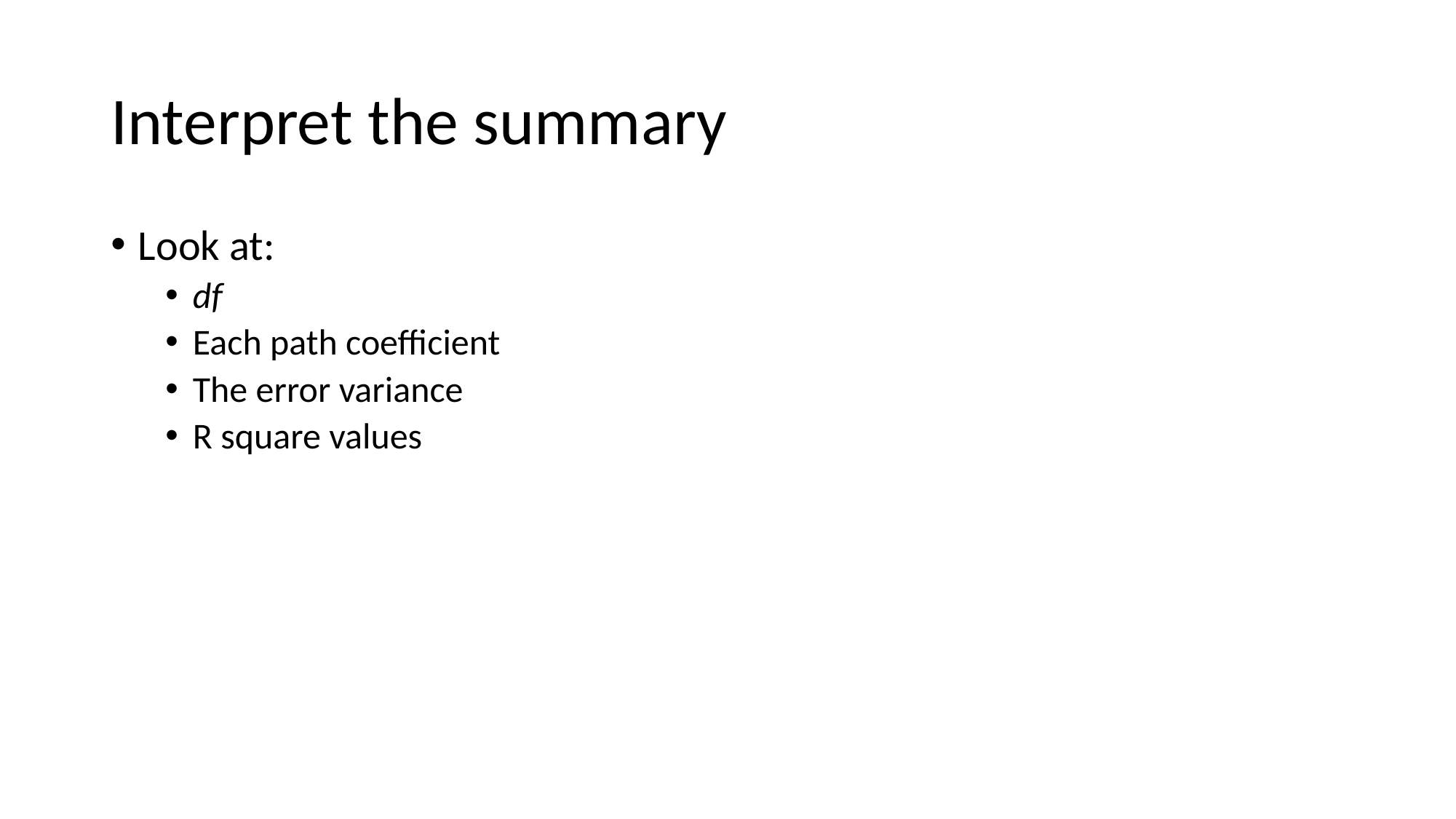

# Interpret the summary
Look at:
df
Each path coefficient
The error variance
R square values